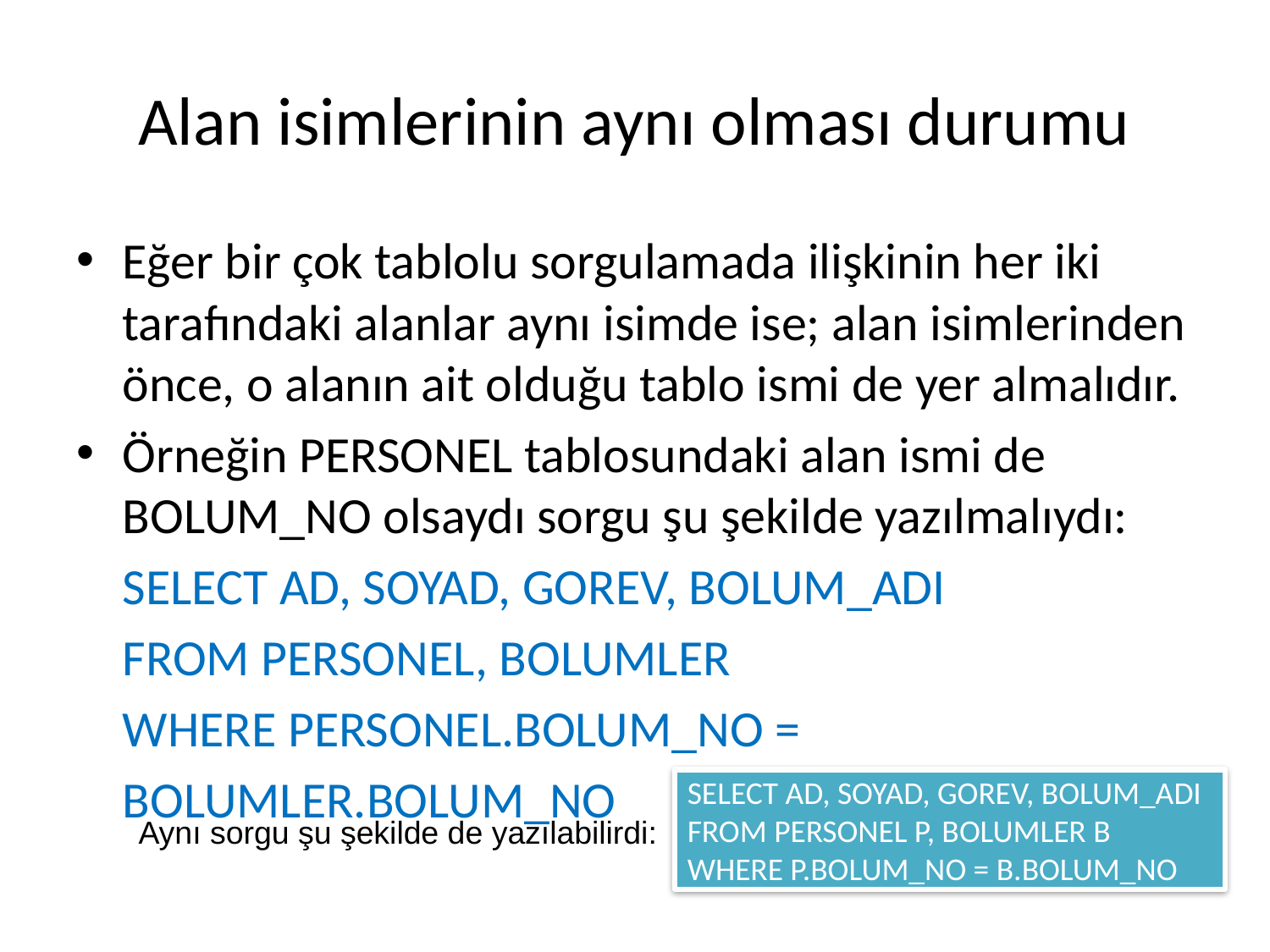

# Alan isimlerinin aynı olması durumu
Eğer bir çok tablolu sorgulamada ilişkinin her iki tarafındaki alanlar aynı isimde ise; alan isimlerinden önce, o alanın ait olduğu tablo ismi de yer almalıdır.
Örneğin PERSONEL tablosundaki alan ismi de BOLUM_NO olsaydı sorgu şu şekilde yazılmalıydı:
	SELECT AD, SOYAD, GOREV, BOLUM_ADI
	FROM PERSONEL, BOLUMLER
	WHERE PERSONEL.BOLUM_NO =
	BOLUMLER.BOLUM_NO

SELECT AD, SOYAD, GOREV, BOLUM_ADI
FROM PERSONEL P, BOLUMLER B
WHERE P.BOLUM_NO = B.BOLUM_NO
Aynı sorgu şu şekilde de yazılabilirdi: